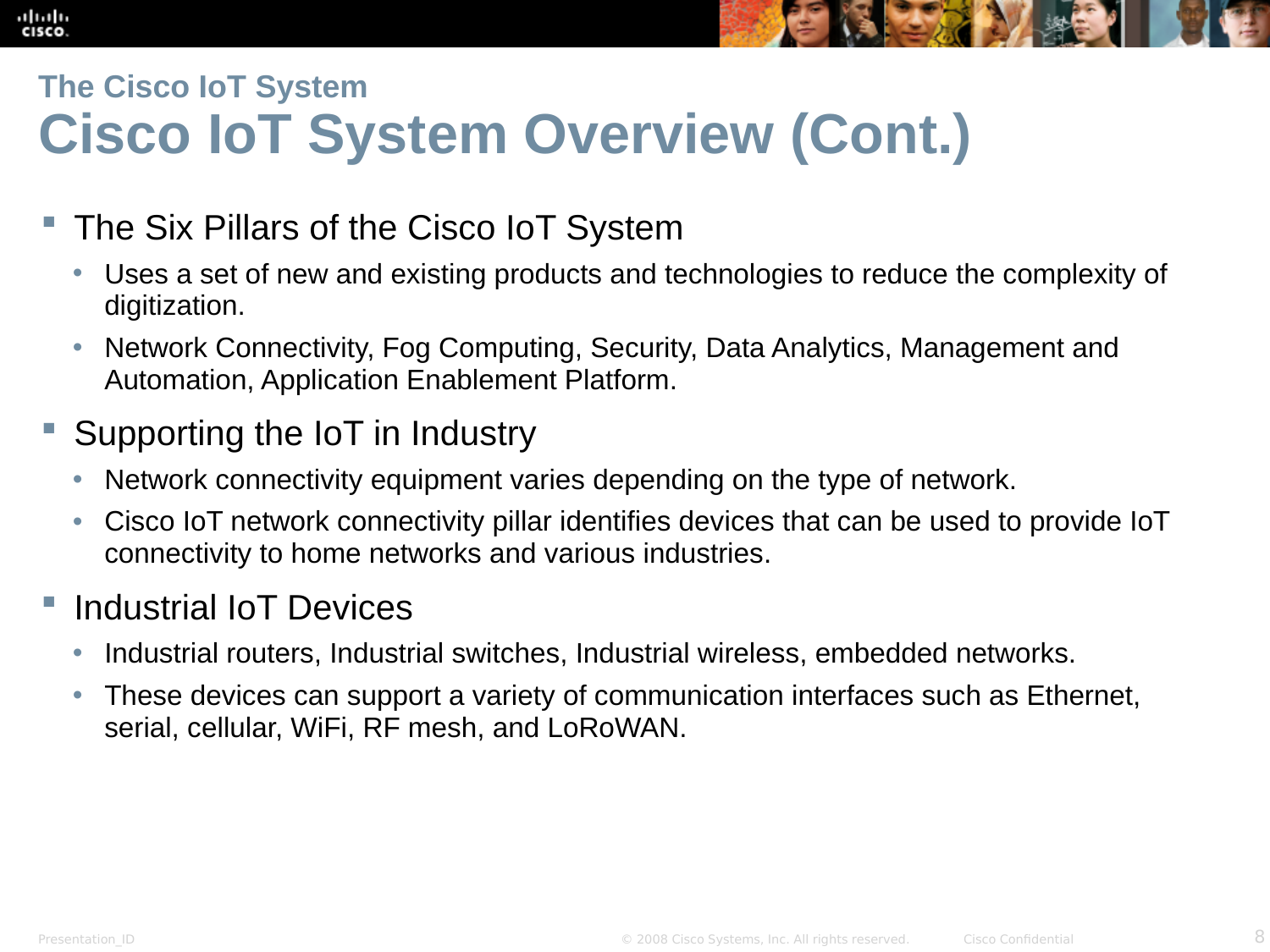

# The Cisco IoT System Cisco IoT System Overview (Cont.)
The Six Pillars of the Cisco IoT System
Uses a set of new and existing products and technologies to reduce the complexity of digitization.
Network Connectivity, Fog Computing, Security, Data Analytics, Management and Automation, Application Enablement Platform.
Supporting the IoT in Industry
Network connectivity equipment varies depending on the type of network.
Cisco IoT network connectivity pillar identifies devices that can be used to provide IoT connectivity to home networks and various industries.
Industrial IoT Devices
Industrial routers, Industrial switches, Industrial wireless, embedded networks.
These devices can support a variety of communication interfaces such as Ethernet, serial, cellular, WiFi, RF mesh, and LoRoWAN.